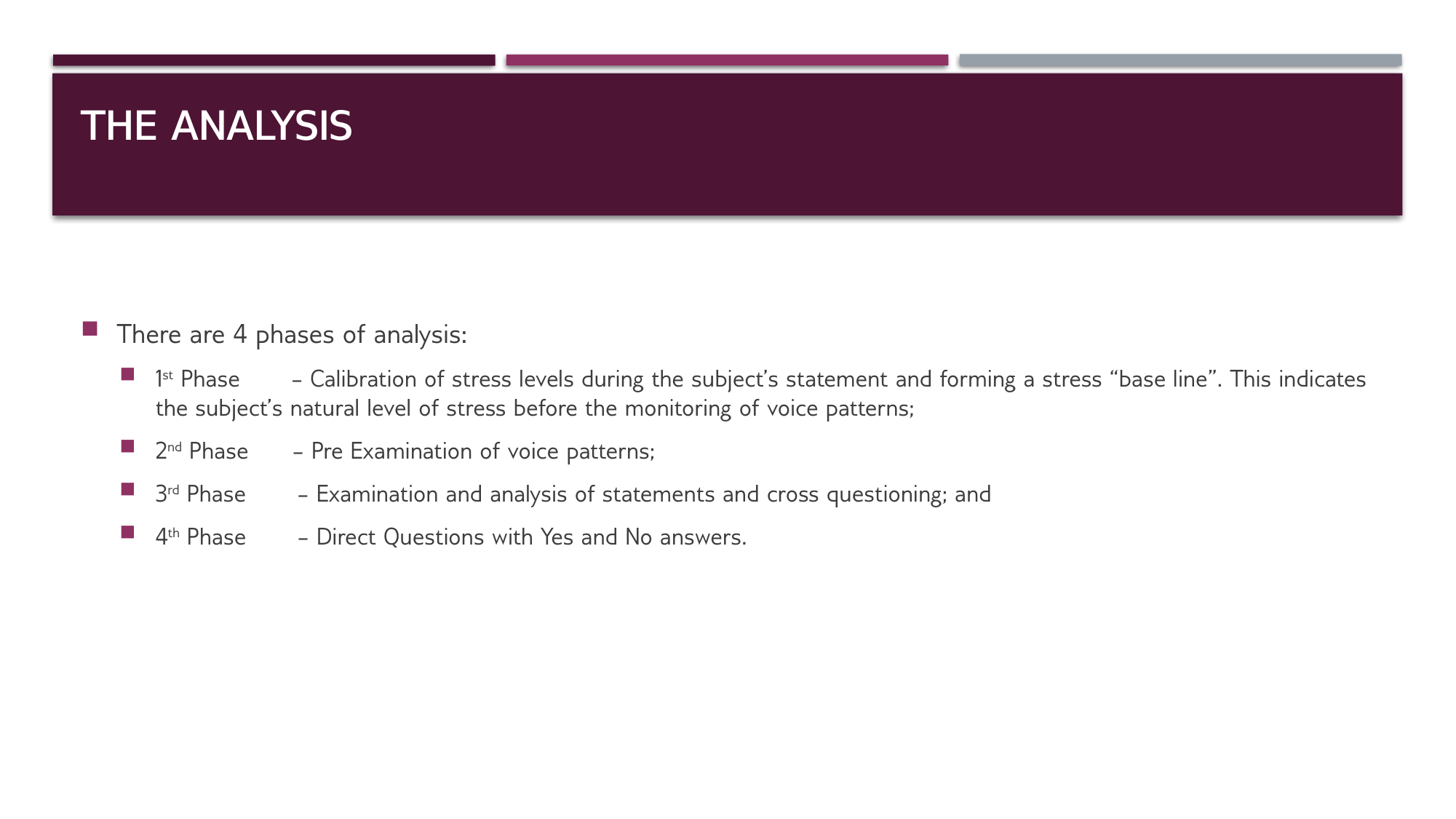

# The Analysis
There are 4 phases of analysis:
1st Phase       – Calibration of stress levels during the subject’s statement and forming a stress “base line”. This indicates the subject’s natural level of stress before the monitoring of voice patterns;
2nd Phase      – Pre Examination of voice patterns;
3rd Phase       – Examination and analysis of statements and cross questioning; and
4th Phase       – Direct Questions with Yes and No answers.